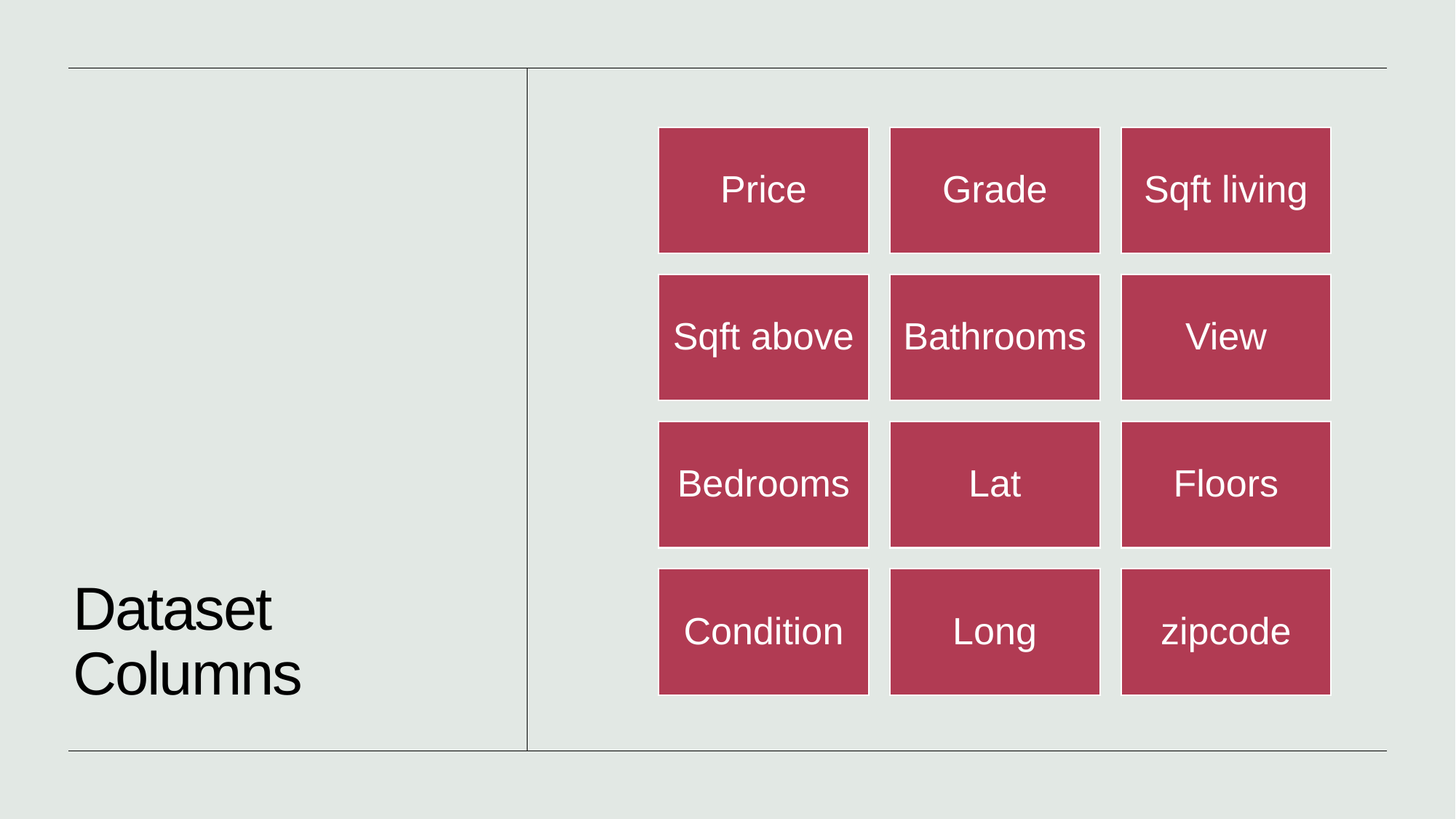

# Dataset Columns
Price
Grade
Sqft living
Sqft above
Bathrooms
View
Bedrooms
Lat
Floors
Condition
Long
zipcode